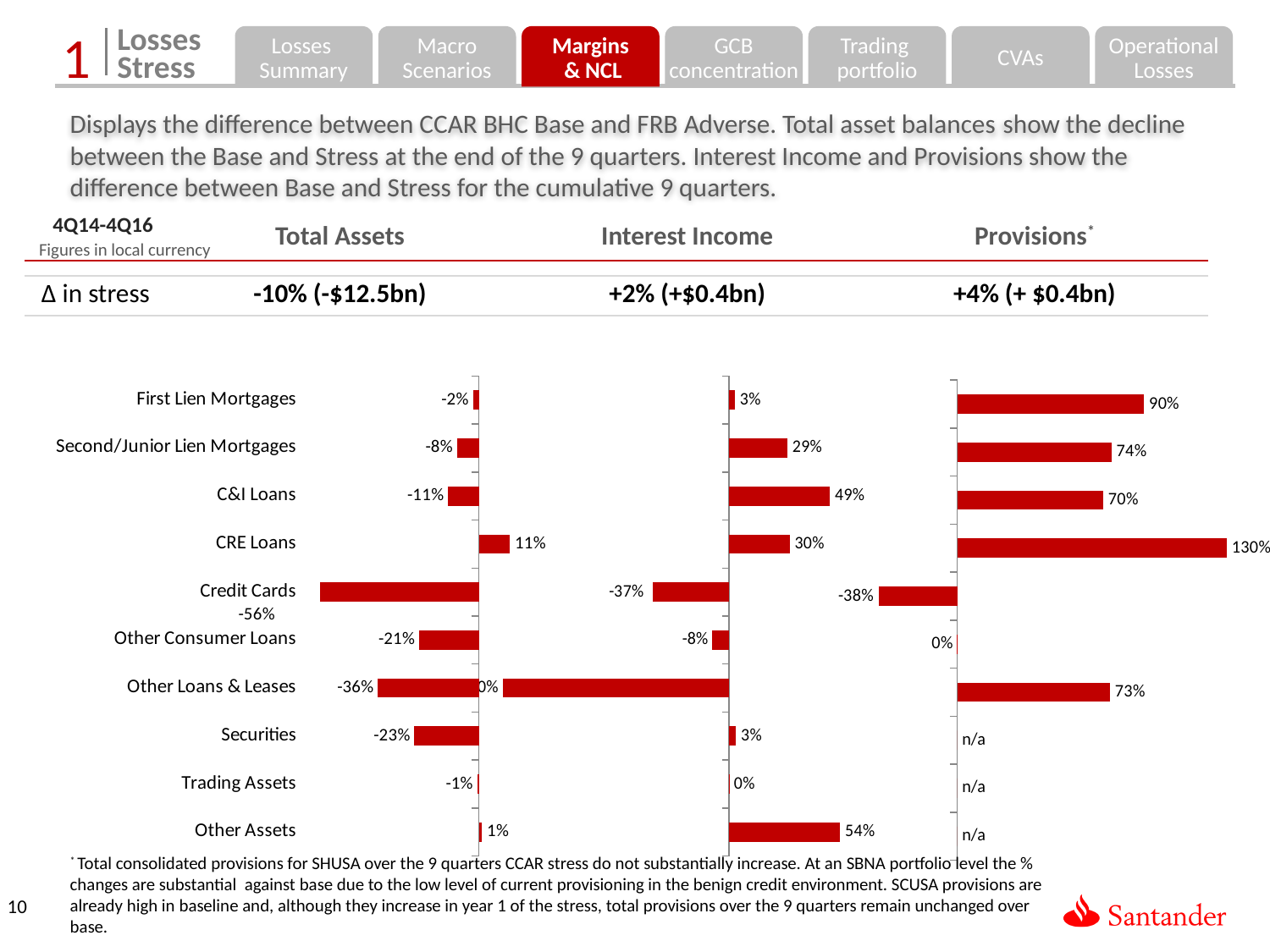

Losses
Stress
Losses
Summary
Macro
Scenarios
Margins
 & NCL
GCB
concentration
Trading
portfolio
CVAs
Operational
Losses
1
Displays the difference between CCAR BHC Base and FRB Adverse. Total asset balances show the decline between the Base and Stress at the end of the 9 quarters. Interest Income and Provisions show the difference between Base and Stress for the cumulative 9 quarters.
| 4Q14-4Q16 | Total Assets | Interest Income | Provisions\* |
| --- | --- | --- | --- |
|  |  |  |  |
| Δ in stress | -10% (-$12.5bn) | +2% (+$0.4bn) | +4% (+ $0.4bn) |
Figures in local currency

### Chart

| Category |  |
|---|---|
| First Lien Mortgages | -0.020368070149136774 |
| Second/Junior Lien Mortgages | -0.07670438196106522 |
| C&I Loans | -0.1084793504191397 |
| CRE Loans | 0.10972017632309616 |
| Credit Cards | -0.5624741754524514 |
| Other Consumer Loans | -0.21078272169577006 |
| Other Loans & Leases | -0.35668360979388414 |
| Securities | -0.2276567629162013 |
| Trading Assets | -0.00502347464183539 |
| Other Assets | 0.0115346602701909 |

### Chart

| Category |  |
|---|---|
| First Lien Mortgages | 0.029468608240331484 |
| Second/Junior Lien Mortgages | 0.28539301293101627 |
| C&I Loans | 0.4927752366939675 |
| CRE Loans | 0.2963705112615651 |
| Credit Cards | -0.37390667970891034 |
| Other Consumer Loans | -0.08217312676484967 |
| Other Loans & Leases | -1.1049811745155884 |
| Securities | 0.0343649588982986 |
| Trading Assets | 0.0004701284456496424 |
| Other Assets | 0.542194843492108 |

### Chart

| Category |  |
|---|---|
| First Lien Mortgages | 0.89823010974252 |
| Second/Junior Lien Mortgages | 0.7412657744017495 |
| C&I Loans | 0.7013363291167718 |
| CRE Loans | 1.2951191029525435 |
| Credit Cards | -0.37646339444941146 |
| Other Consumer Loans | -0.001099679942412446 |
| Other Loans & Leases | 0.7338908185287238 |
| Securities | 0.0 |
| Trading Assets | 0.0 |
| Other Assets | 0.0 |
* Total consolidated provisions for SHUSA over the 9 quarters CCAR stress do not substantially increase. At an SBNA portfolio level the % changes are substantial  against base due to the low level of current provisioning in the benign credit environment. SCUSA provisions are already high in baseline and, although they increase in year 1 of the stress, total provisions over the 9 quarters remain unchanged over base.